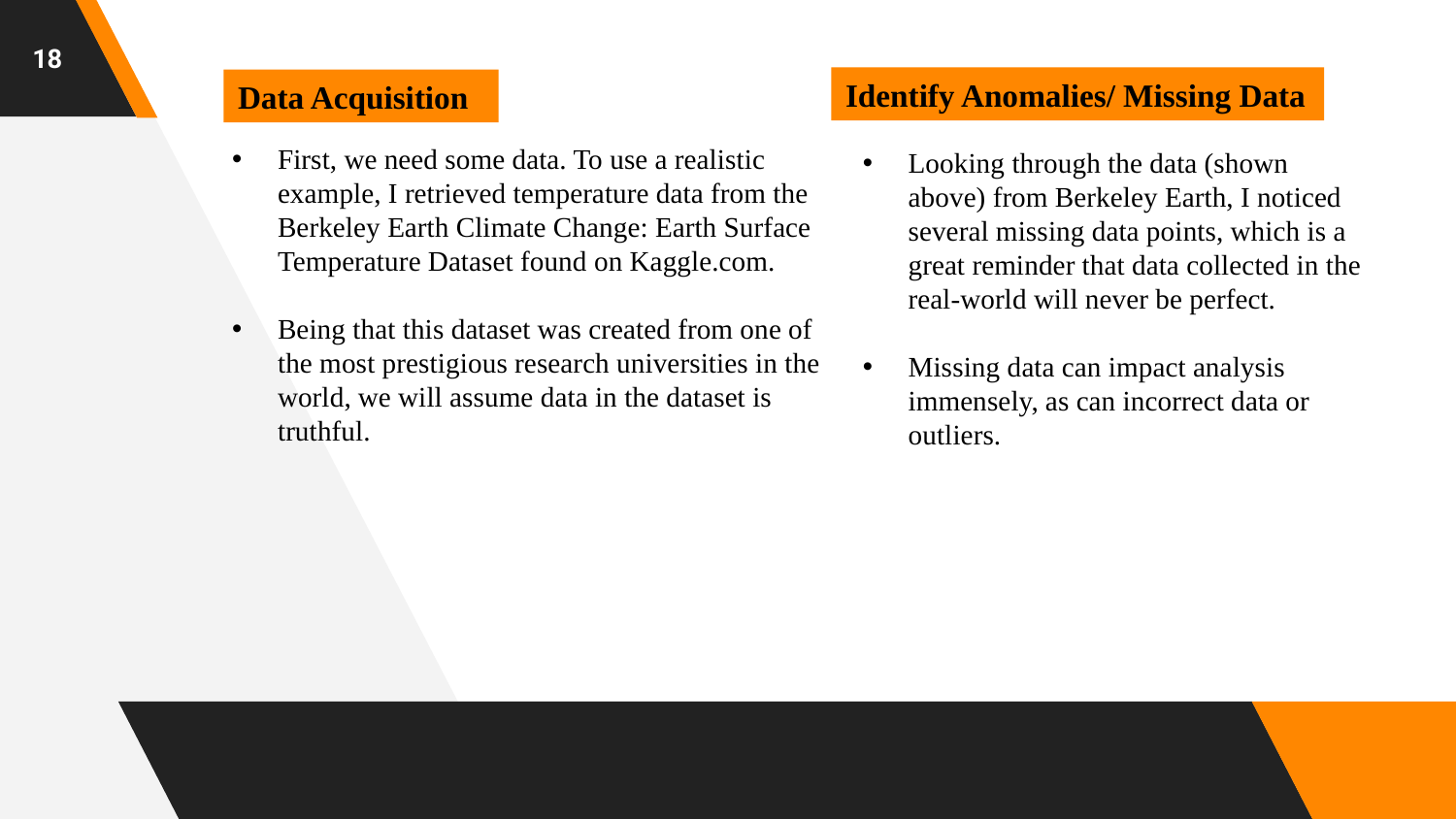

18
Identify Anomalies/ Missing Data
Data Acquisition
First, we need some data. To use a realistic example, I retrieved temperature data from the Berkeley Earth Climate Change: Earth Surface Temperature Dataset found on Kaggle.com.

Being that this dataset was created from one of the most prestigious research universities in the world, we will assume data in the dataset is truthful.

Looking through the data (shown above) from Berkeley Earth, I noticed several missing data points, which is a great reminder that data collected in the real-world will never be perfect.

Missing data can impact analysis immensely, as can incorrect data or outliers.